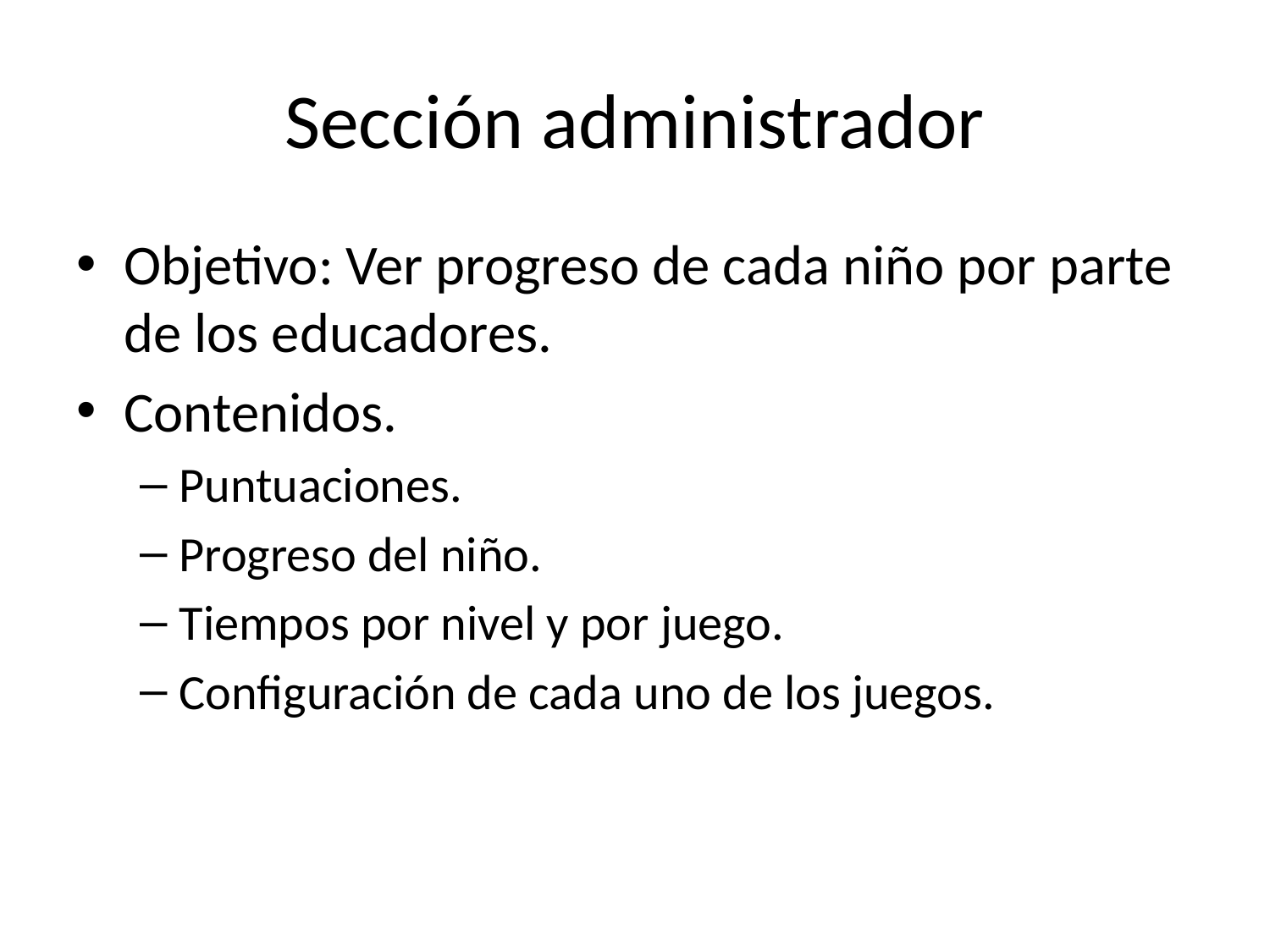

# Sección administrador
Objetivo: Ver progreso de cada niño por parte de los educadores.
Contenidos.
Puntuaciones.
Progreso del niño.
Tiempos por nivel y por juego.
Configuración de cada uno de los juegos.